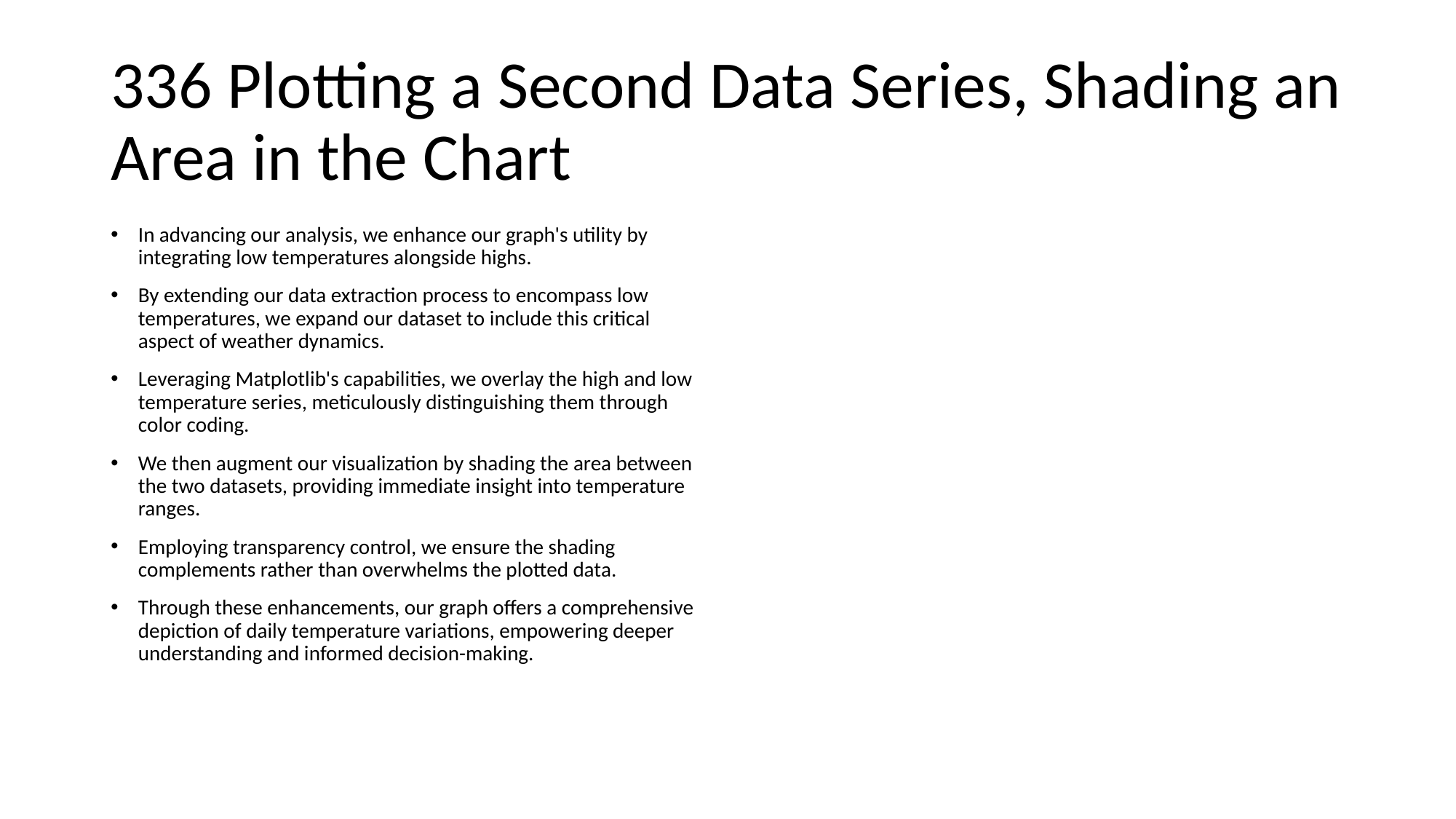

# 336 Plotting a Second Data Series, Shading an Area in the Chart
In advancing our analysis, we enhance our graph's utility by integrating low temperatures alongside highs.
By extending our data extraction process to encompass low temperatures, we expand our dataset to include this critical aspect of weather dynamics.
Leveraging Matplotlib's capabilities, we overlay the high and low temperature series, meticulously distinguishing them through color coding.
We then augment our visualization by shading the area between the two datasets, providing immediate insight into temperature ranges.
Employing transparency control, we ensure the shading complements rather than overwhelms the plotted data.
Through these enhancements, our graph offers a comprehensive depiction of daily temperature variations, empowering deeper understanding and informed decision-making.